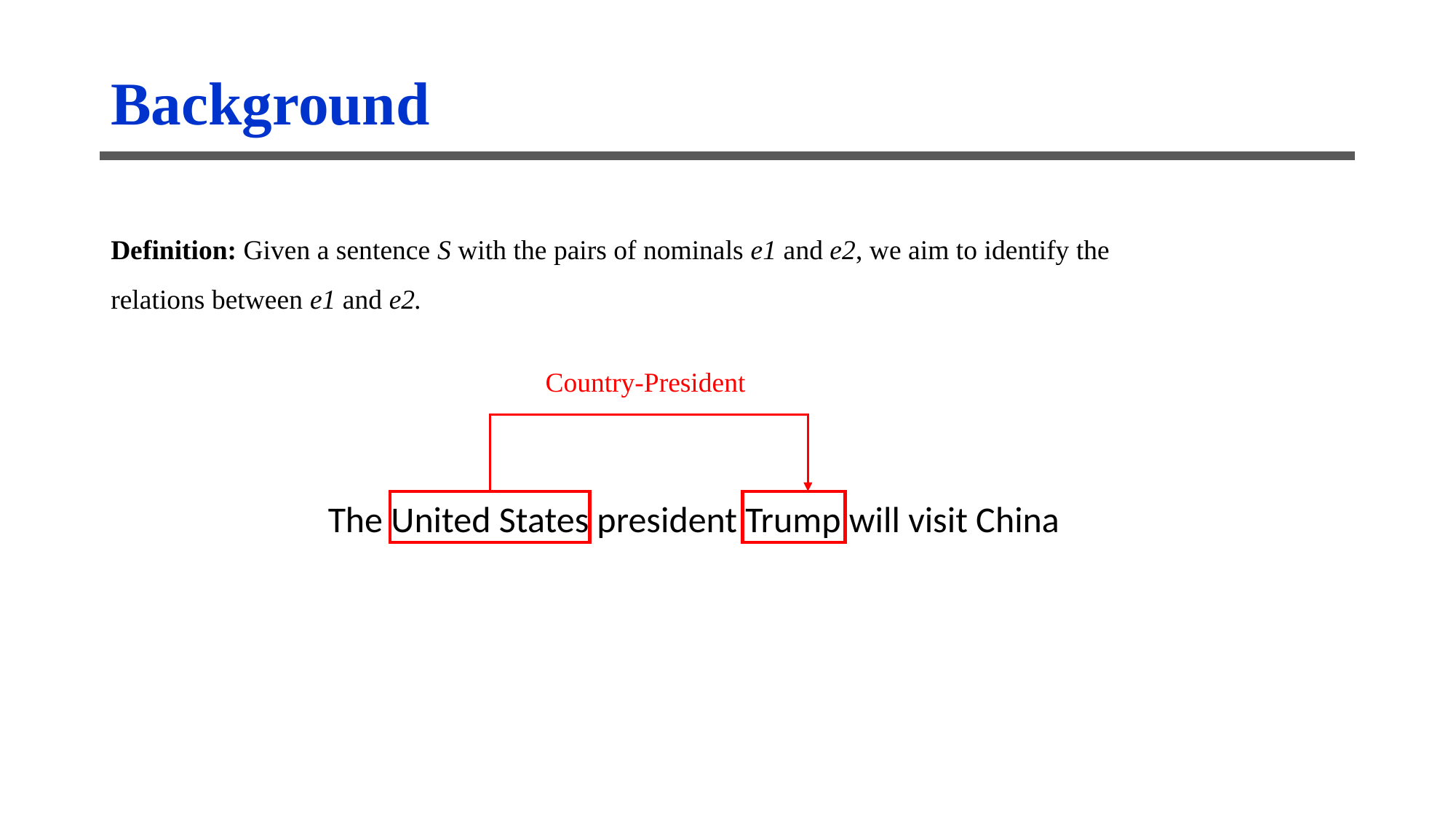

# Background
Definition: Given a sentence S with the pairs of nominals e1 and e2, we aim to identify the relations between e1 and e2.
Country-President
The United States president Trump will visit China